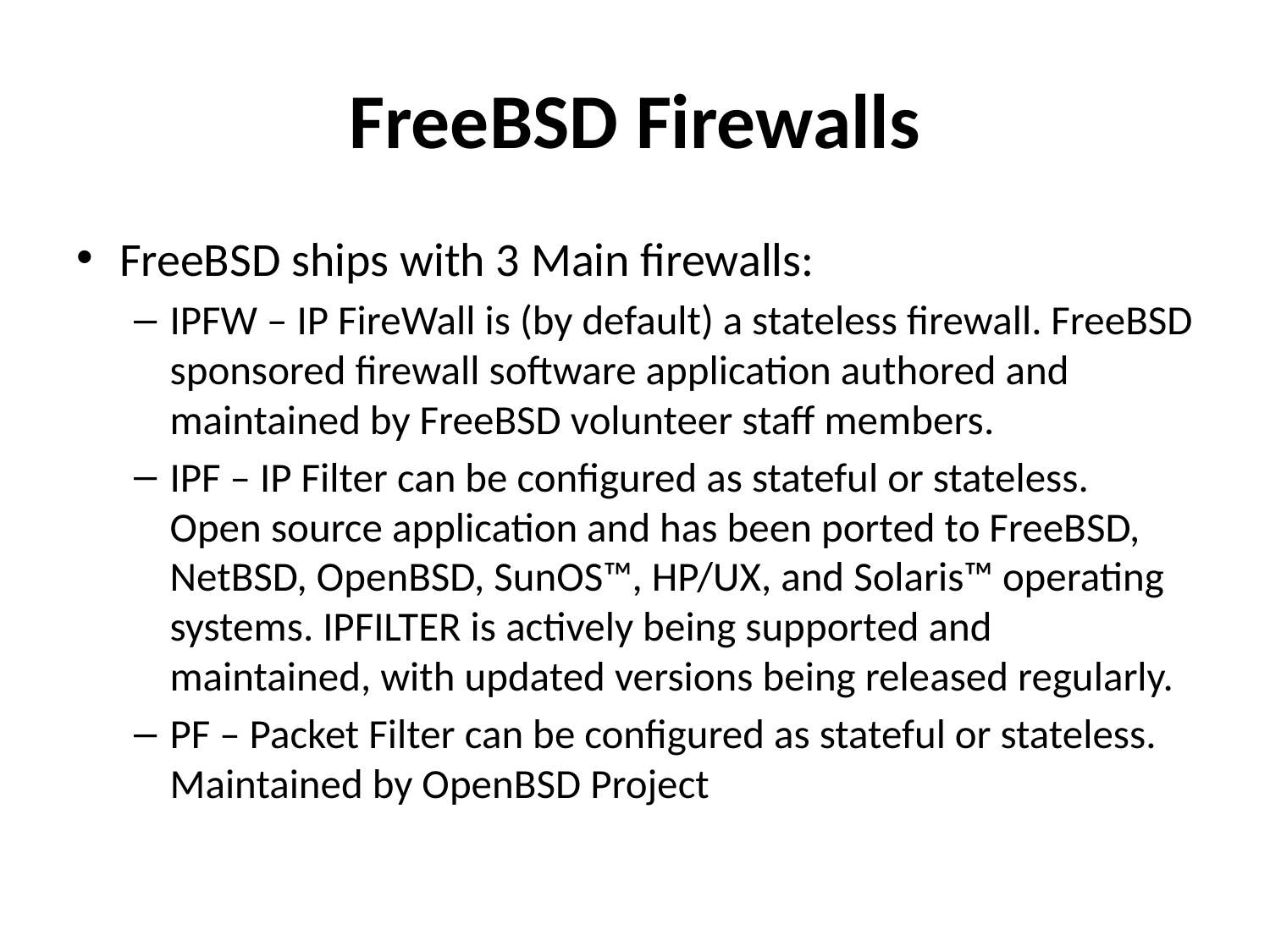

# FreeBSD Firewalls
FreeBSD ships with 3 Main firewalls:
IPFW – IP FireWall is (by default) a stateless firewall. FreeBSD sponsored firewall software application authored and maintained by FreeBSD volunteer staff members.
IPF – IP Filter can be configured as stateful or stateless.  Open source application and has been ported to FreeBSD, NetBSD, OpenBSD, SunOS™, HP/UX, and Solaris™ operating systems. IPFILTER is actively being supported and maintained, with updated versions being released regularly.
PF – Packet Filter can be configured as stateful or stateless. Maintained by OpenBSD Project